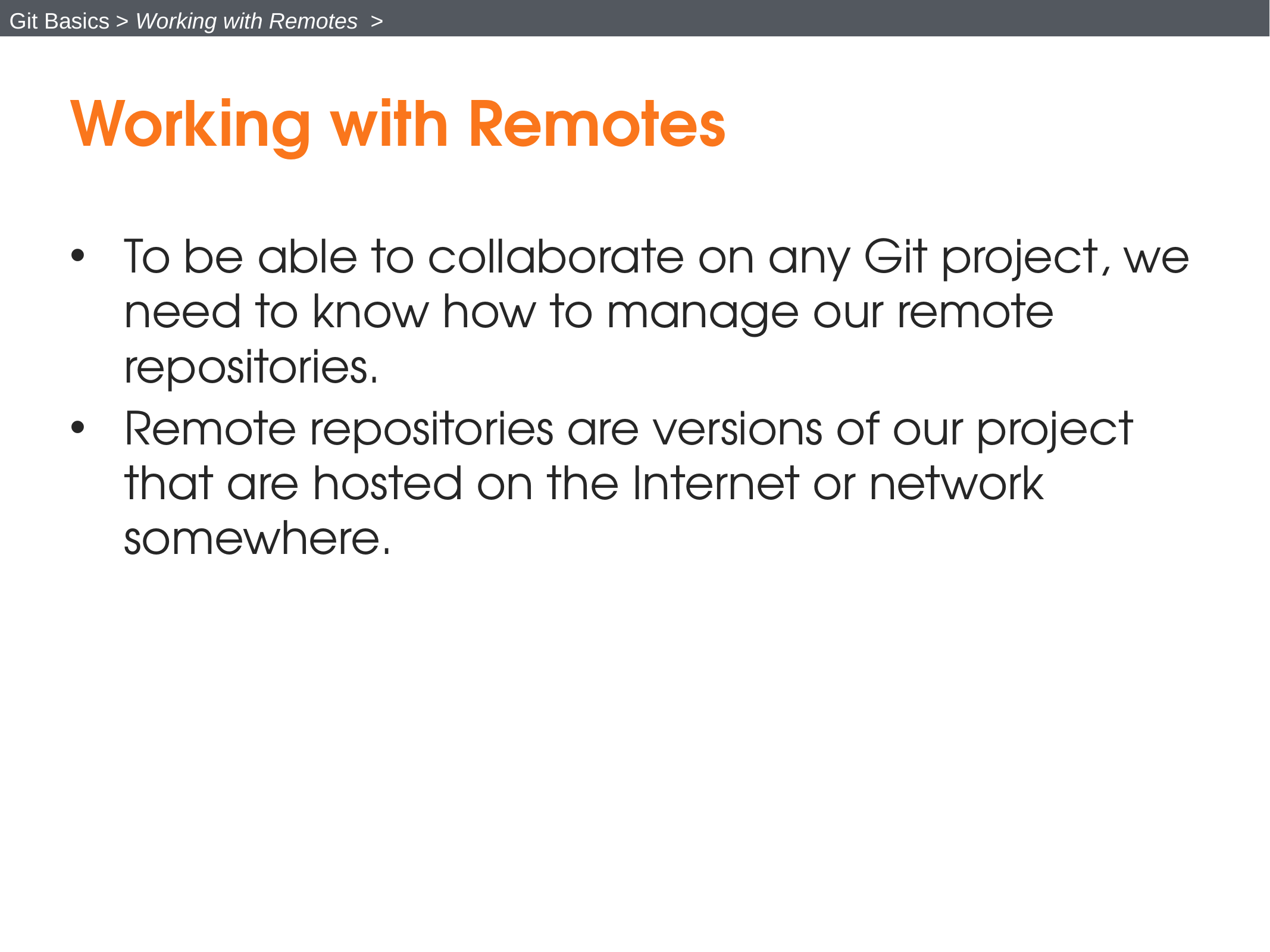

Git Basics > Working with Remotes  >
# Working with Remotes
To be able to collaborate on any Git project, we need to know how to manage our remote repositories.
Remote repositories are versions of our project that are hosted on the Internet or network somewhere.